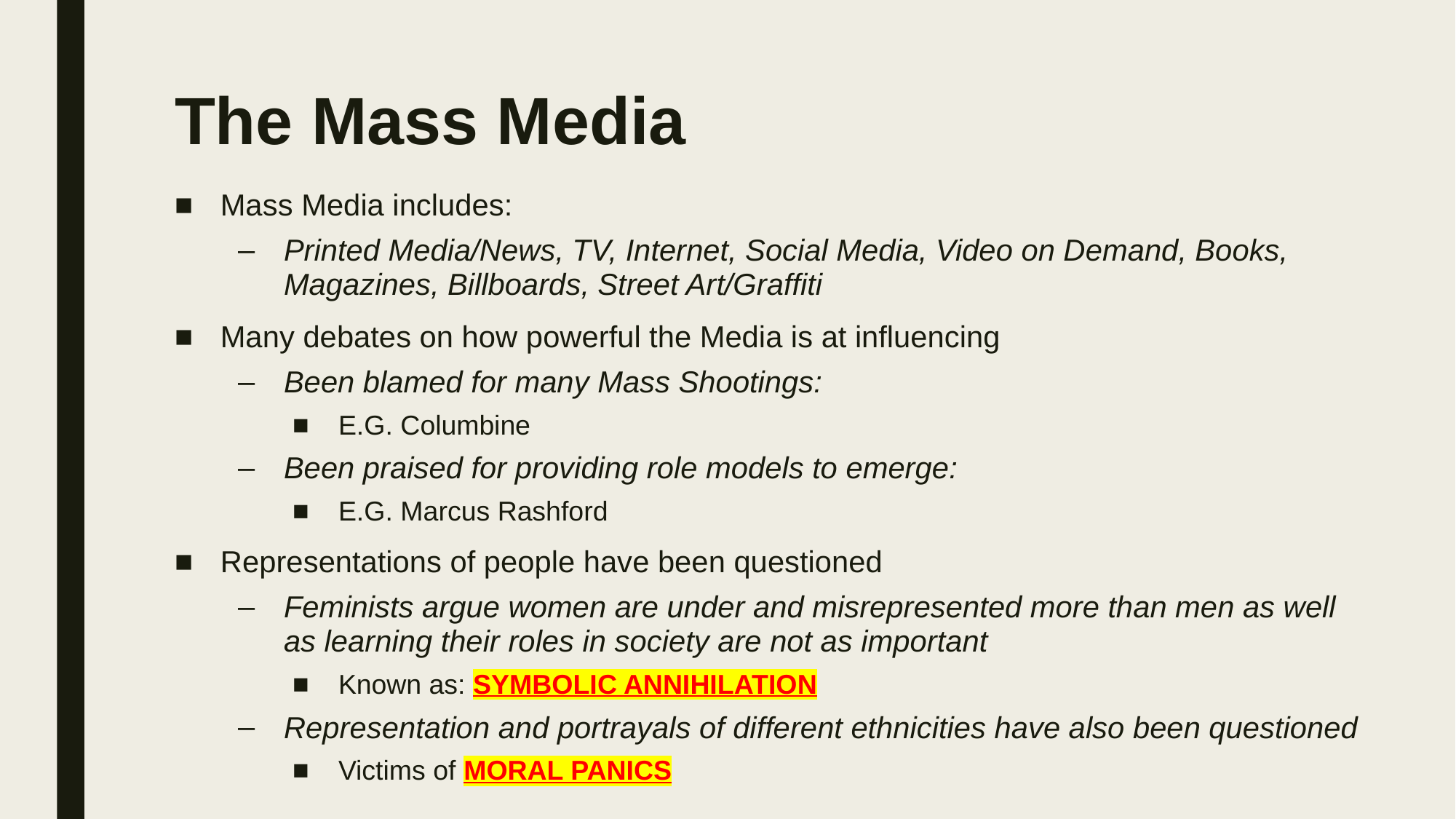

# The Mass Media
Mass Media includes:
Printed Media/News, TV, Internet, Social Media, Video on Demand, Books, Magazines, Billboards, Street Art/Graffiti
Many debates on how powerful the Media is at influencing
Been blamed for many Mass Shootings:
E.G. Columbine
Been praised for providing role models to emerge:
E.G. Marcus Rashford
Representations of people have been questioned
Feminists argue women are under and misrepresented more than men as well as learning their roles in society are not as important
Known as: SYMBOLIC ANNIHILATION
Representation and portrayals of different ethnicities have also been questioned
Victims of MORAL PANICS